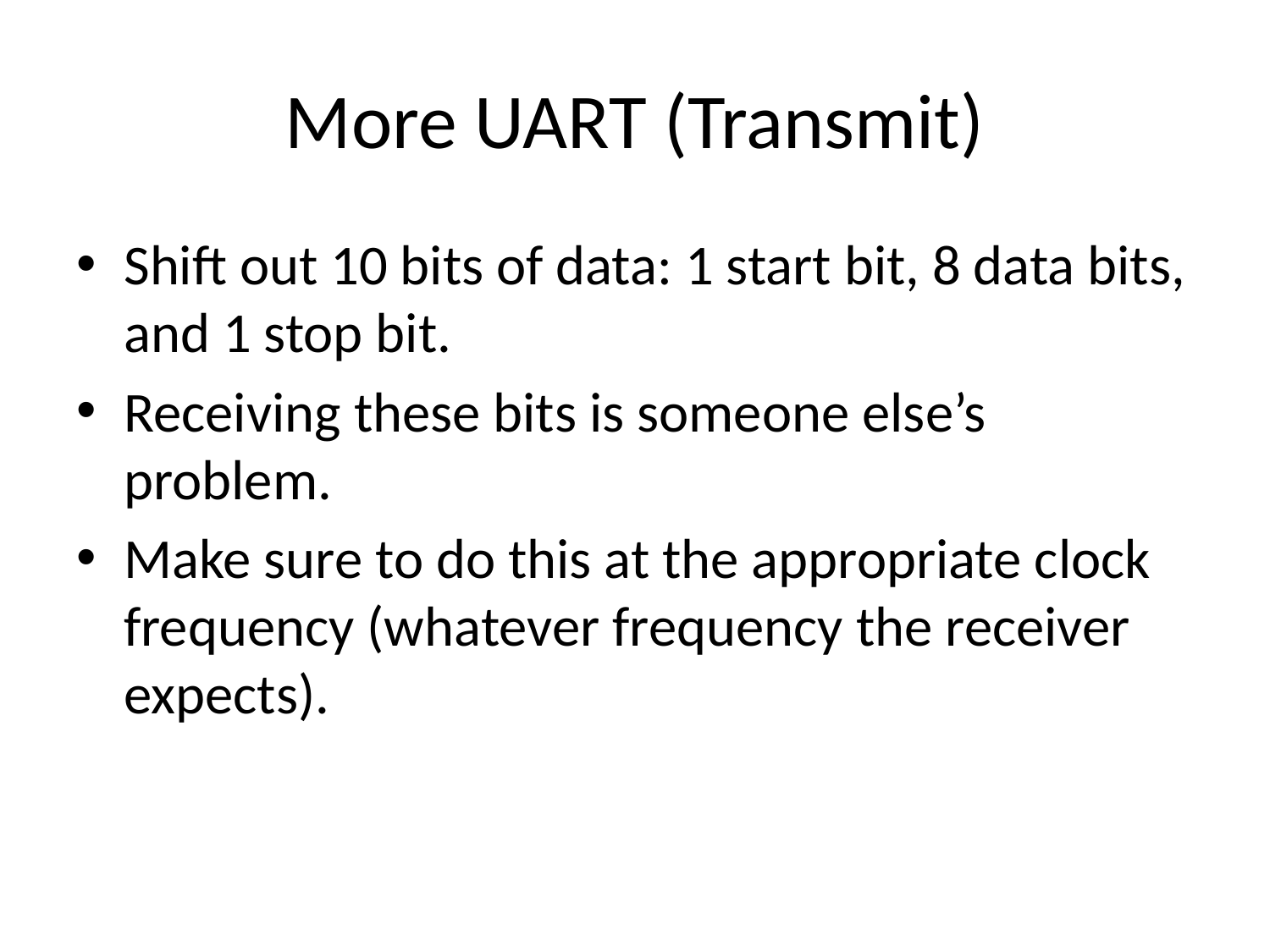

# More UART (Transmit)
Shift out 10 bits of data: 1 start bit, 8 data bits, and 1 stop bit.
Receiving these bits is someone else’s problem.
Make sure to do this at the appropriate clock frequency (whatever frequency the receiver expects).